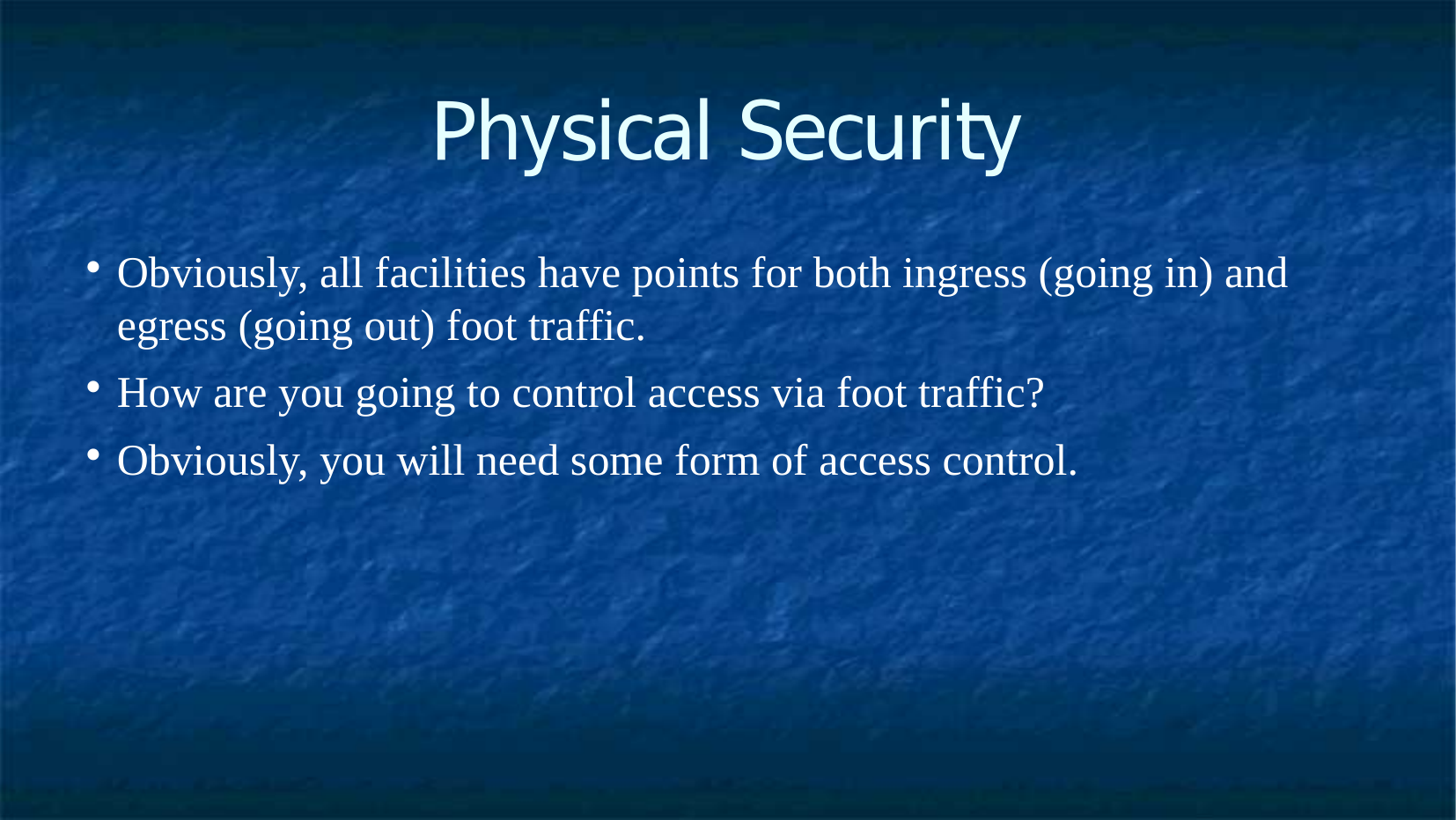

Physical Security
Obviously, all facilities have points for both ingress (going in) and egress (going out) foot traffic.
How are you going to control access via foot traffic?
Obviously, you will need some form of access control.